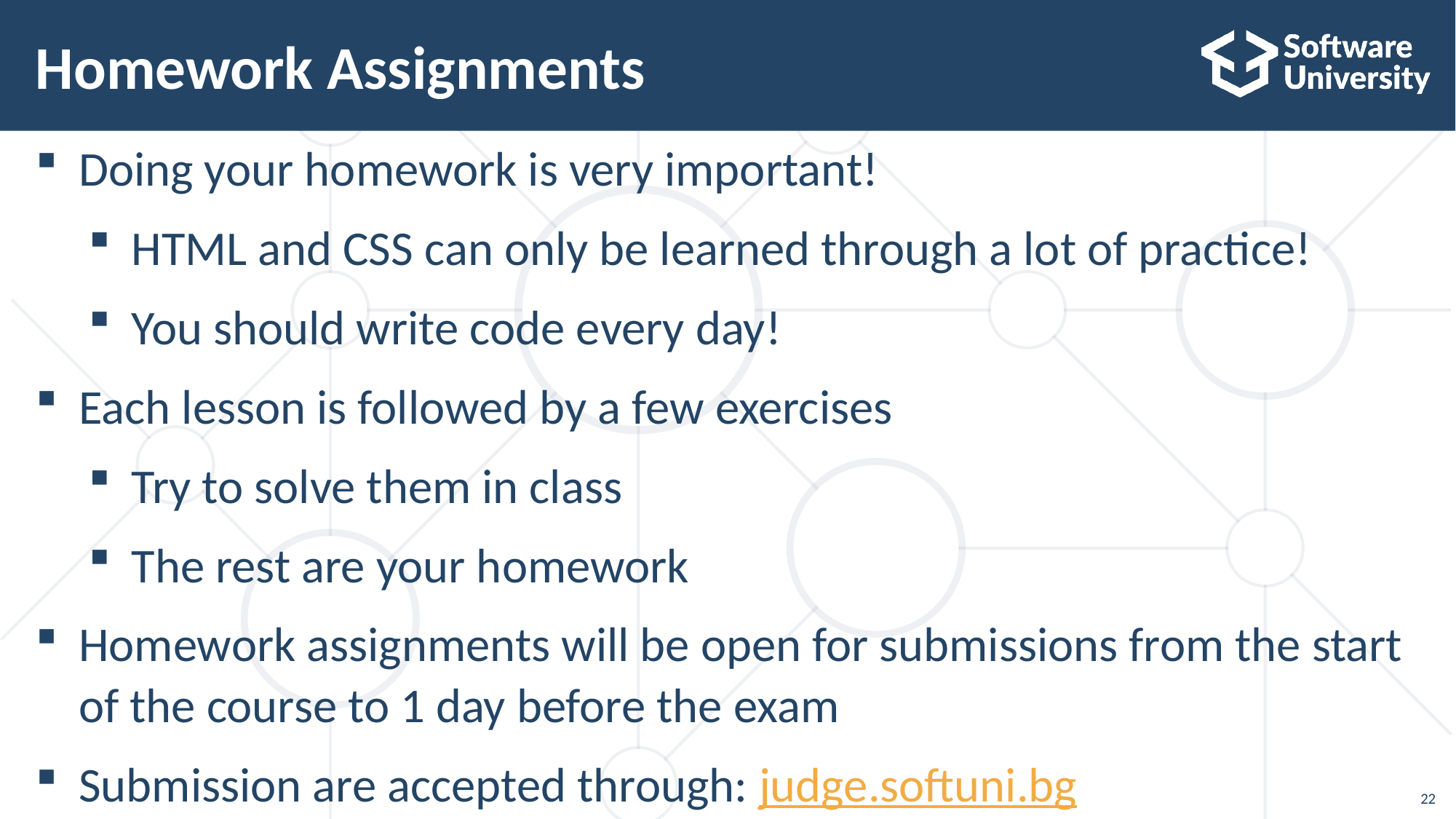

# Homework Assignments
Doing your homework is very important!
HTML and CSS can only be learned through a lot of practice!
You should write code every day!
Each lesson is followed by a few exercises
Try to solve them in class
The rest are your homework
Homework assignments will be open for submissions from the start of the course to 1 day before the exam
Submission are accepted through: judge.softuni.bg

22